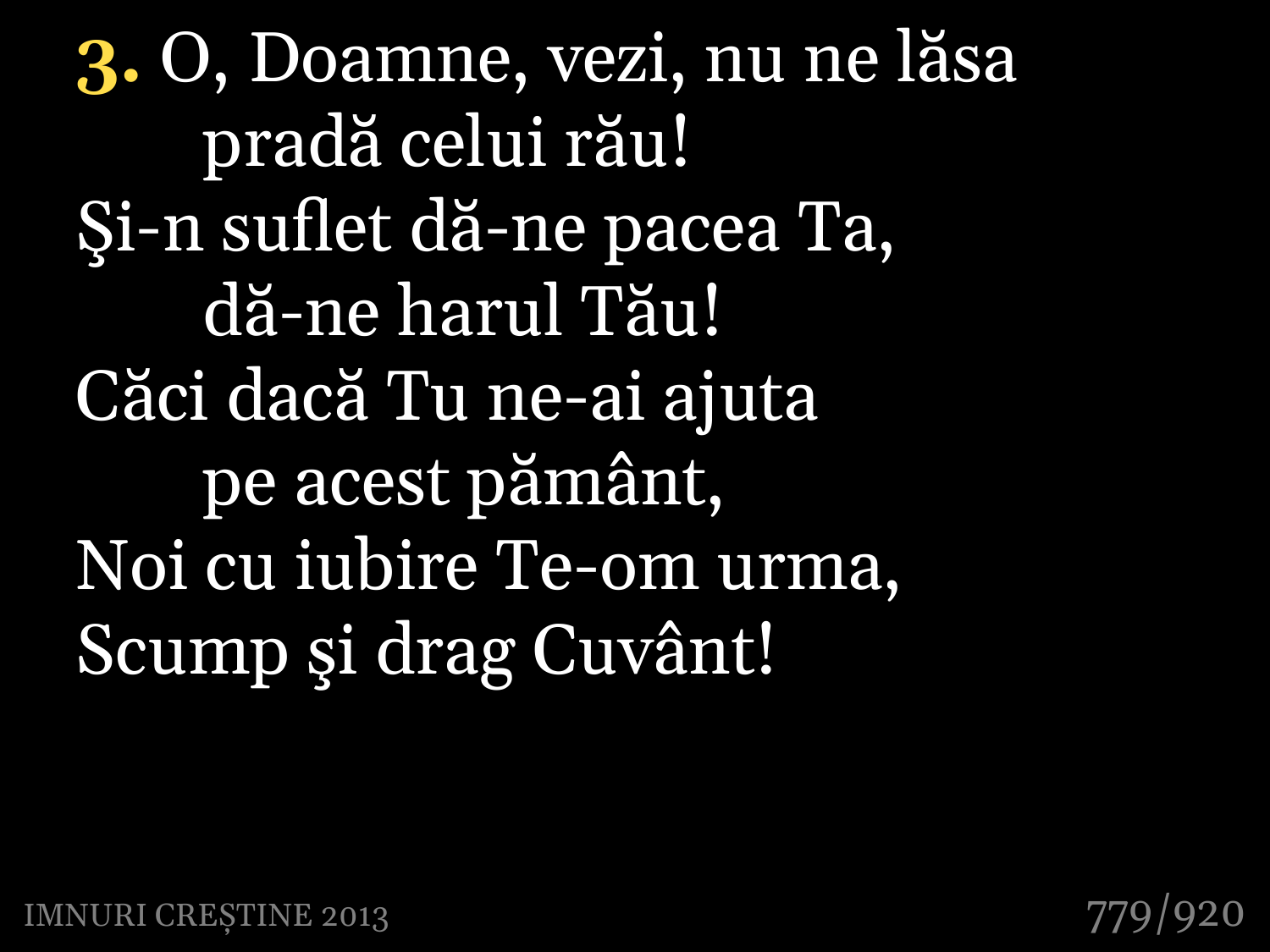

3. O, Doamne, vezi, nu ne lăsa
	pradă celui rău!
Şi-n suflet dă-ne pacea Ta,
	dă-ne harul Tău!
Căci dacă Tu ne-ai ajuta
	pe acest pământ,
Noi cu iubire Te-om urma,
Scump şi drag Cuvânt!
779/920
IMNURI CREȘTINE 2013